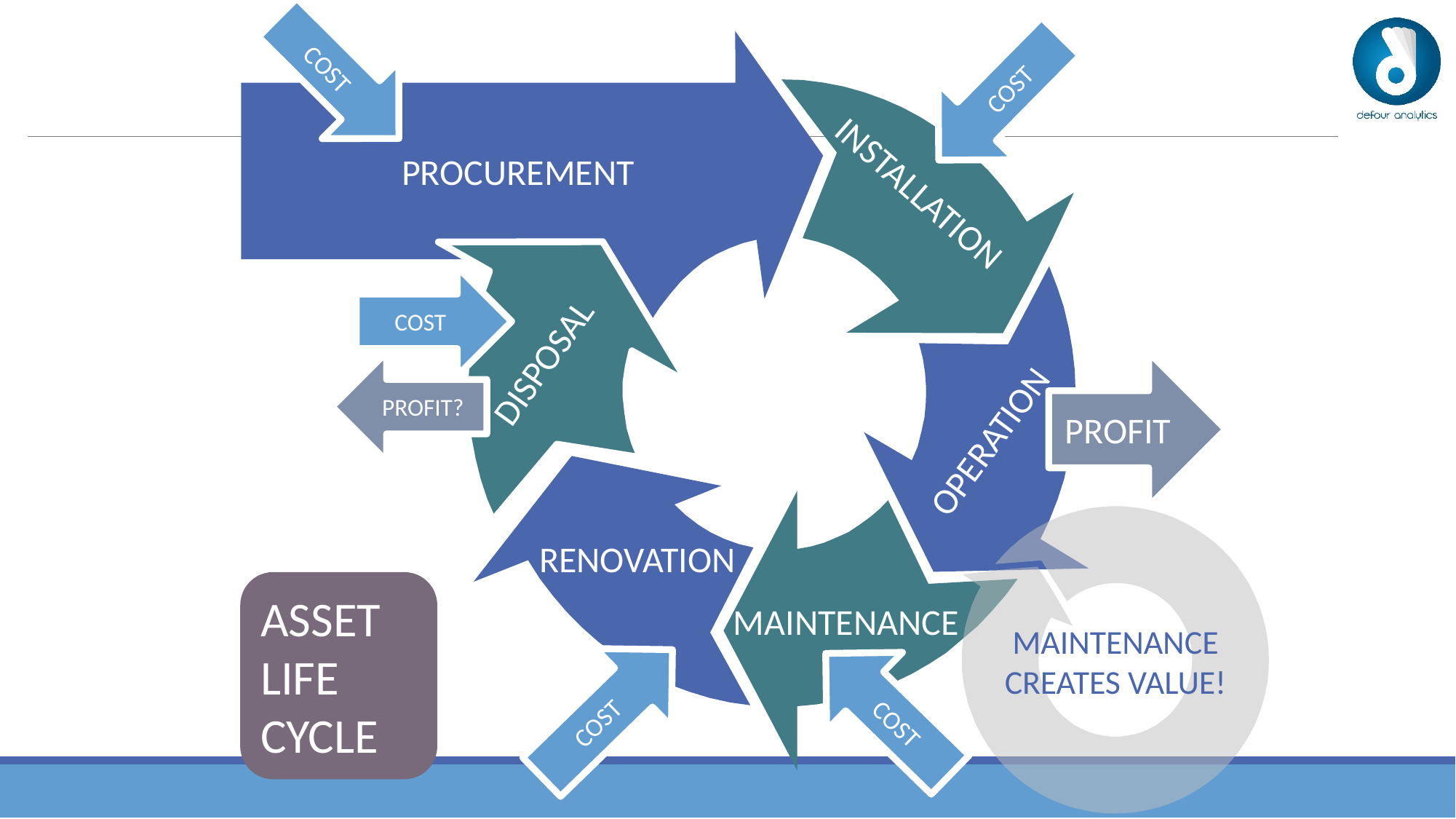

COST

COST

PROCUREMENT
INSTALLATION

COST
DISPOSAL
PROFIT
PROFIT?
OPERATION

RENOVATION
ASSET LIFE CYCLE
MAINTENANCE
MAINTENANCE CREATES VALUE!
COST
COST